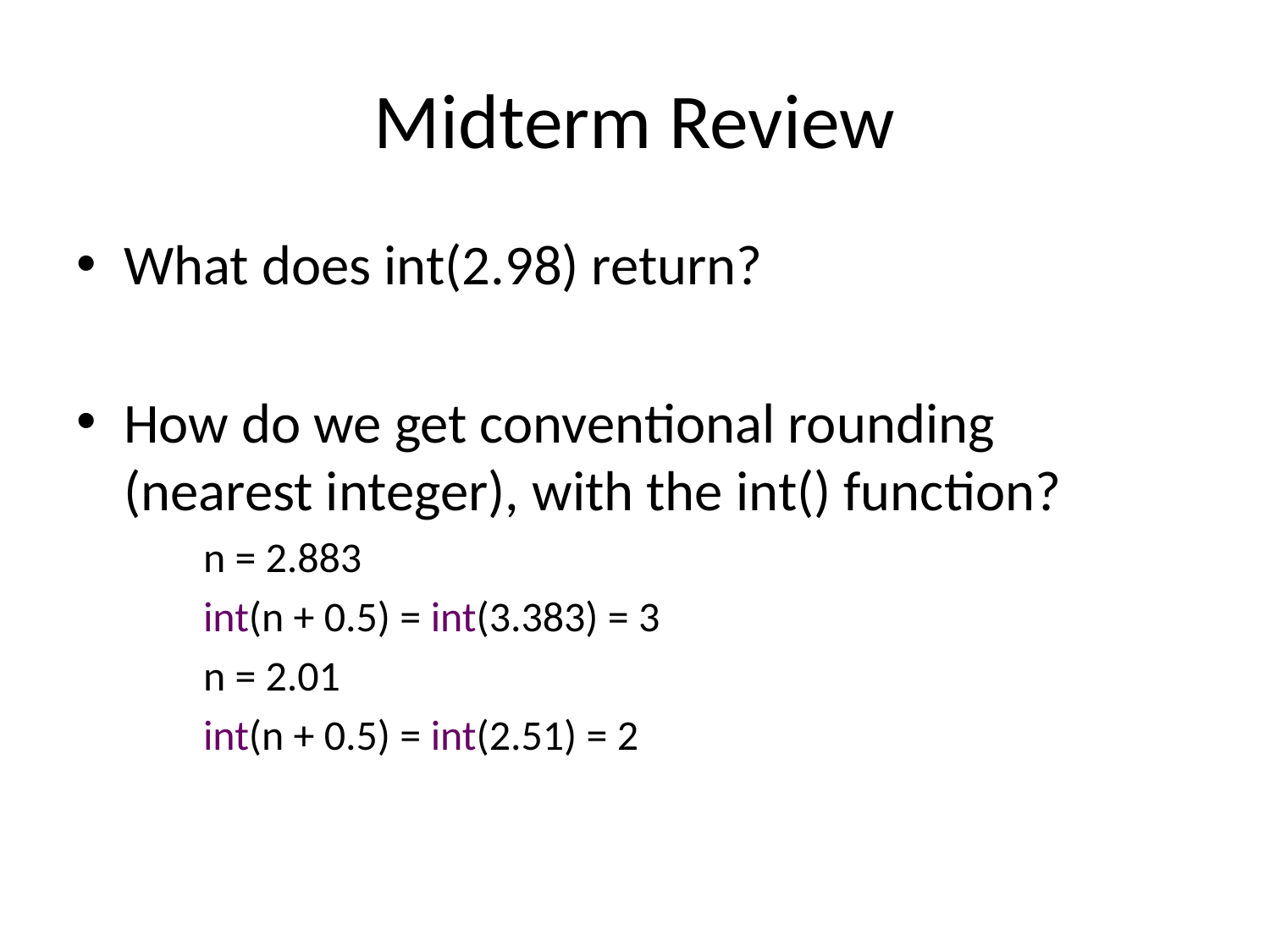

# Midterm Review
What does int(2.98) return?

How do we get conventional rounding (nearest integer), with the int() function?
n = 2.883
int(n + 0.5) = int(3.383) = 3
n = 2.01
int(n + 0.5) = int(2.51) = 2